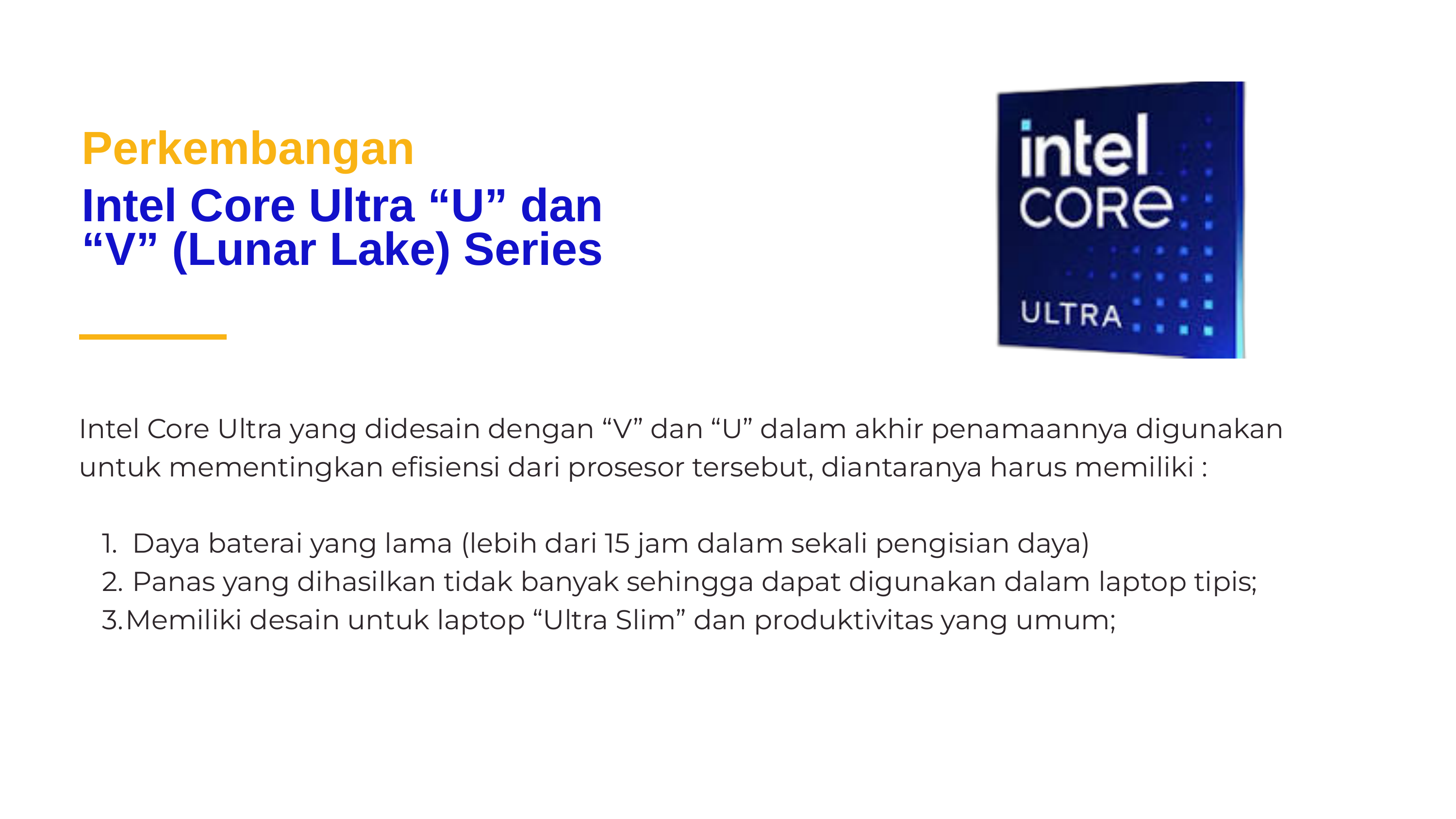

Perkembangan
Intel Core Ultra “U” dan “V” (Lunar Lake) Series

Intel Core Ultra yang didesain dengan “V” dan “U” dalam akhir penamaannya digunakan untuk mementingkan efisiensi dari prosesor tersebut, diantaranya harus memiliki :

 Daya baterai yang lama (lebih dari 15 jam dalam sekali pengisian daya)
 Panas yang dihasilkan tidak banyak sehingga dapat digunakan dalam laptop tipis;
Memiliki desain untuk laptop “Ultra Slim” dan produktivitas yang umum;